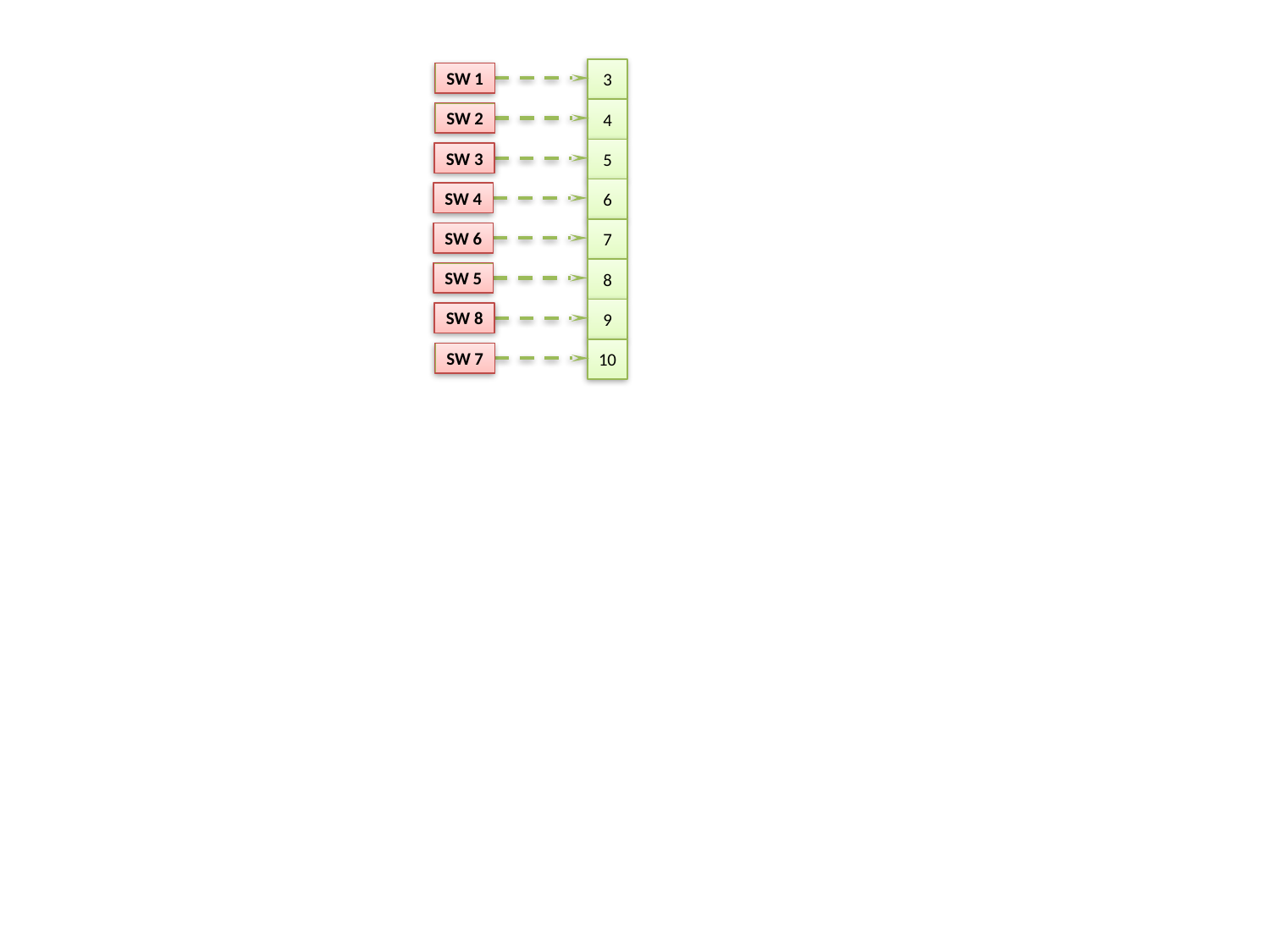

3
SW 1
4
SW 2
5
SW 3
6
SW 4
7
SW 6
8
SW 5
9
SW 8
10
SW 7